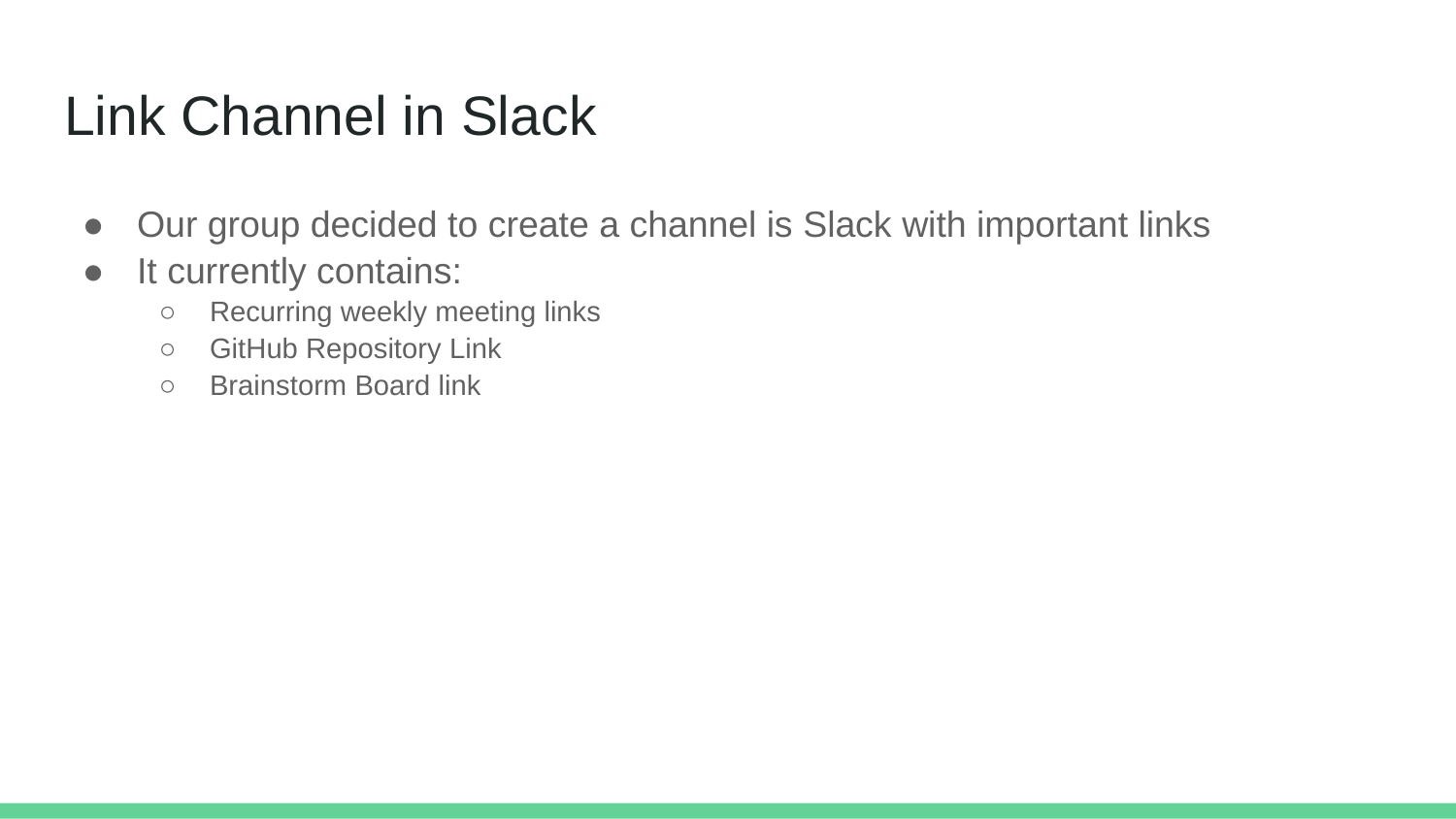

# Link Channel in Slack
Our group decided to create a channel is Slack with important links
It currently contains:
Recurring weekly meeting links
GitHub Repository Link
Brainstorm Board link